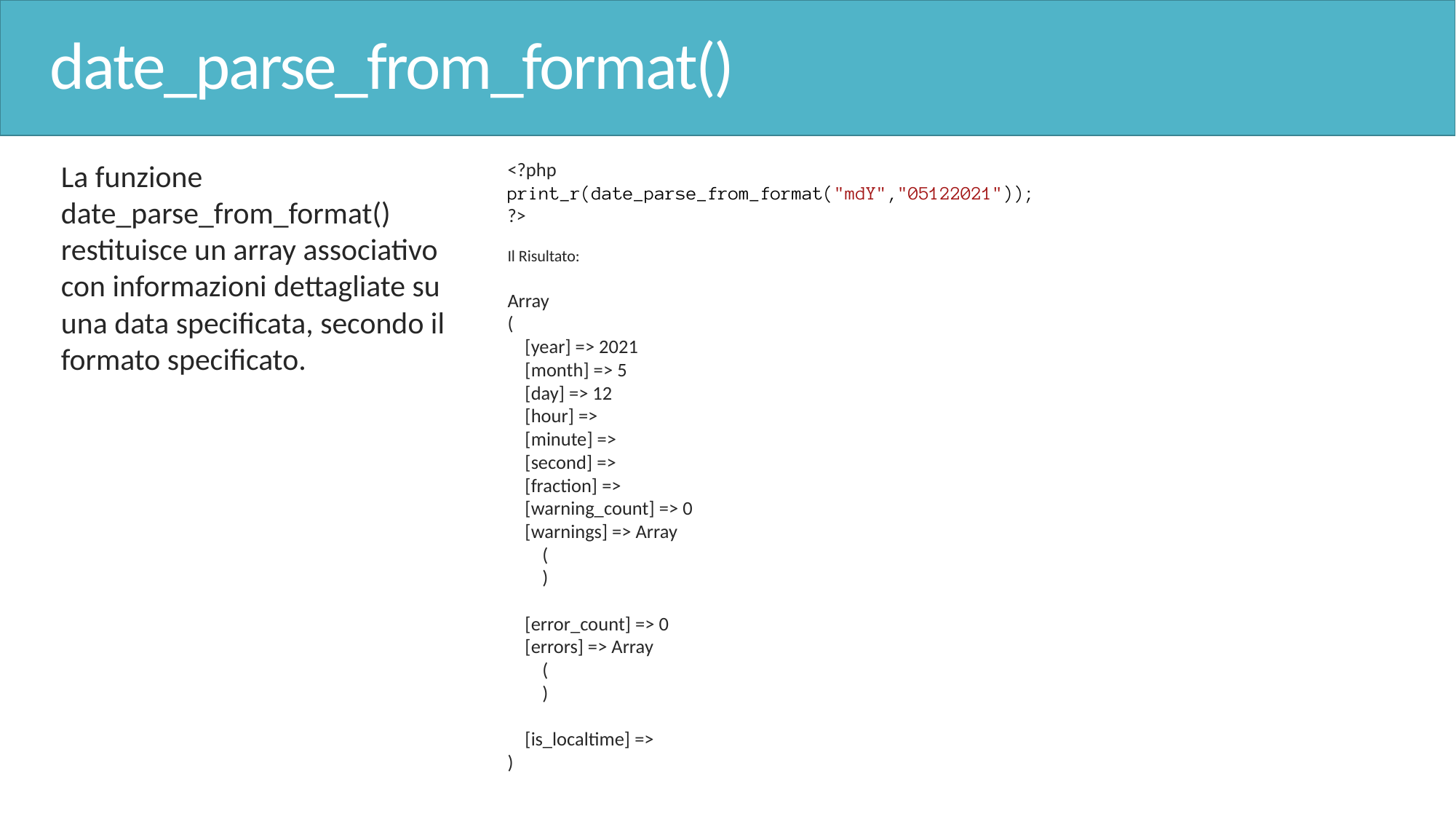

# date_parse_from_format()
La funzione date_parse_from_format() restituisce un array associativo con informazioni dettagliate su una data specificata, secondo il formato specificato.

<?php
print_r(date_parse_from_format("mdY","05122021"));
?>
Il Risultato:

Array
(
    [year] => 2021
    [month] => 5
    [day] => 12
    [hour] =>
    [minute] =>
    [second] =>
    [fraction] =>
    [warning_count] => 0
    [warnings] => Array
        (
        )

    [error_count] => 0
    [errors] => Array
        (
        )

    [is_localtime] =>
)